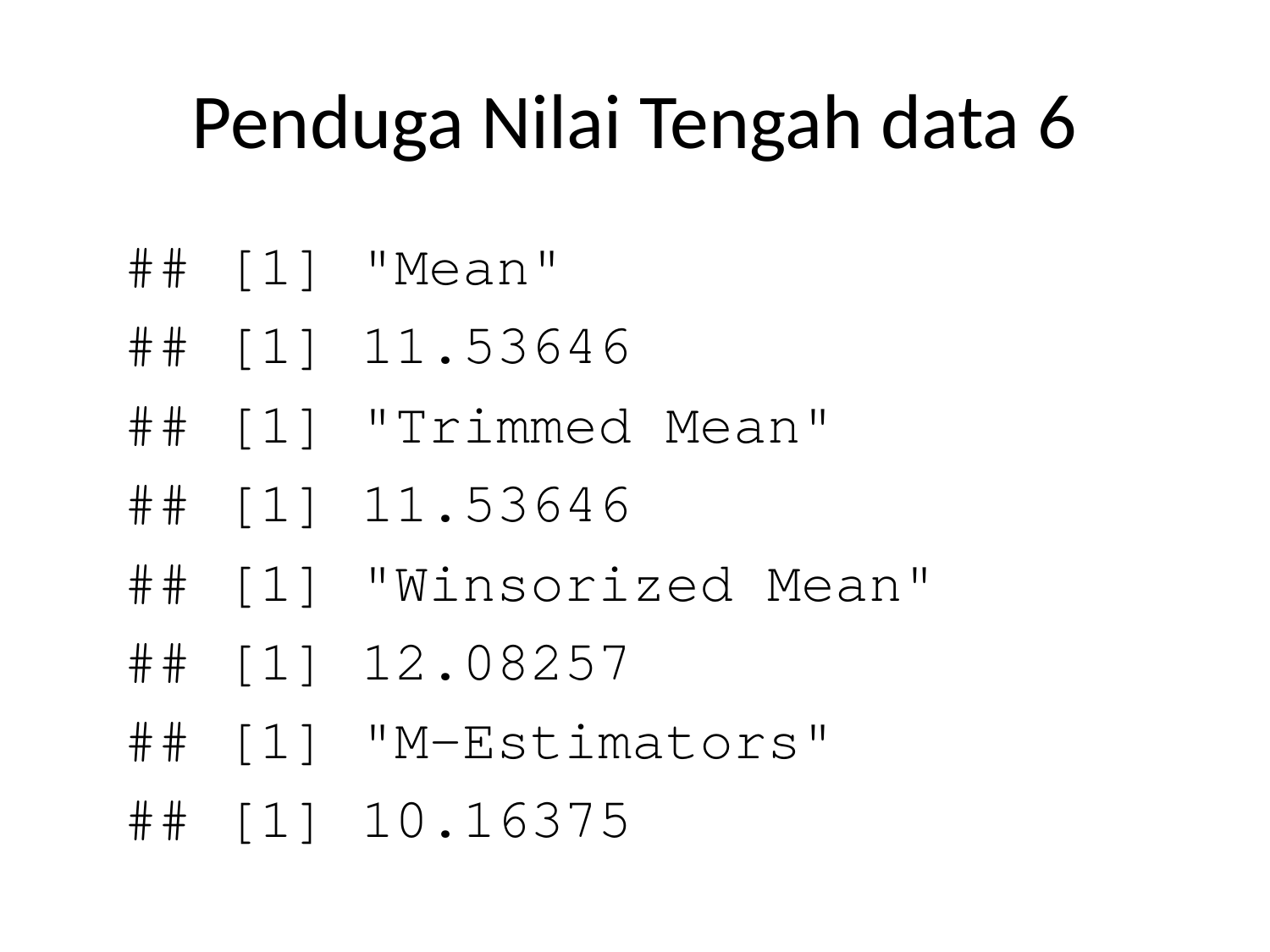

# Penduga Nilai Tengah data 6
## [1] "Mean"
## [1] 11.53646
## [1] "Trimmed Mean"
## [1] 11.53646
## [1] "Winsorized Mean"
## [1] 12.08257
## [1] "M-Estimators"
## [1] 10.16375